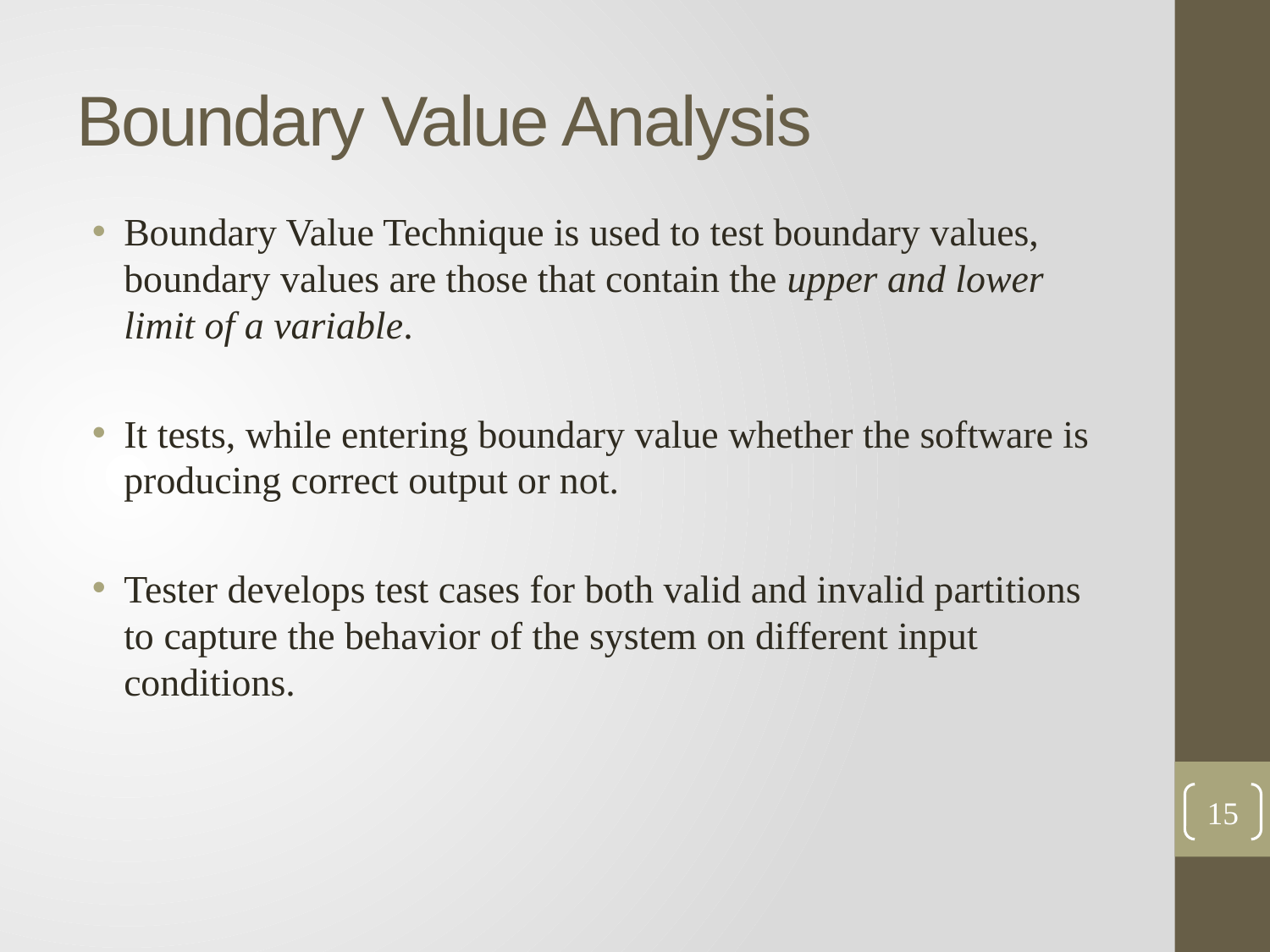

# Boundary Value Analysis
Boundary Value Technique is used to test boundary values, boundary values are those that contain the upper and lower limit of a variable.

It tests, while entering boundary value whether the software is producing correct output or not.

Tester develops test cases for both valid and invalid partitions to capture the behavior of the system on different input conditions.

15